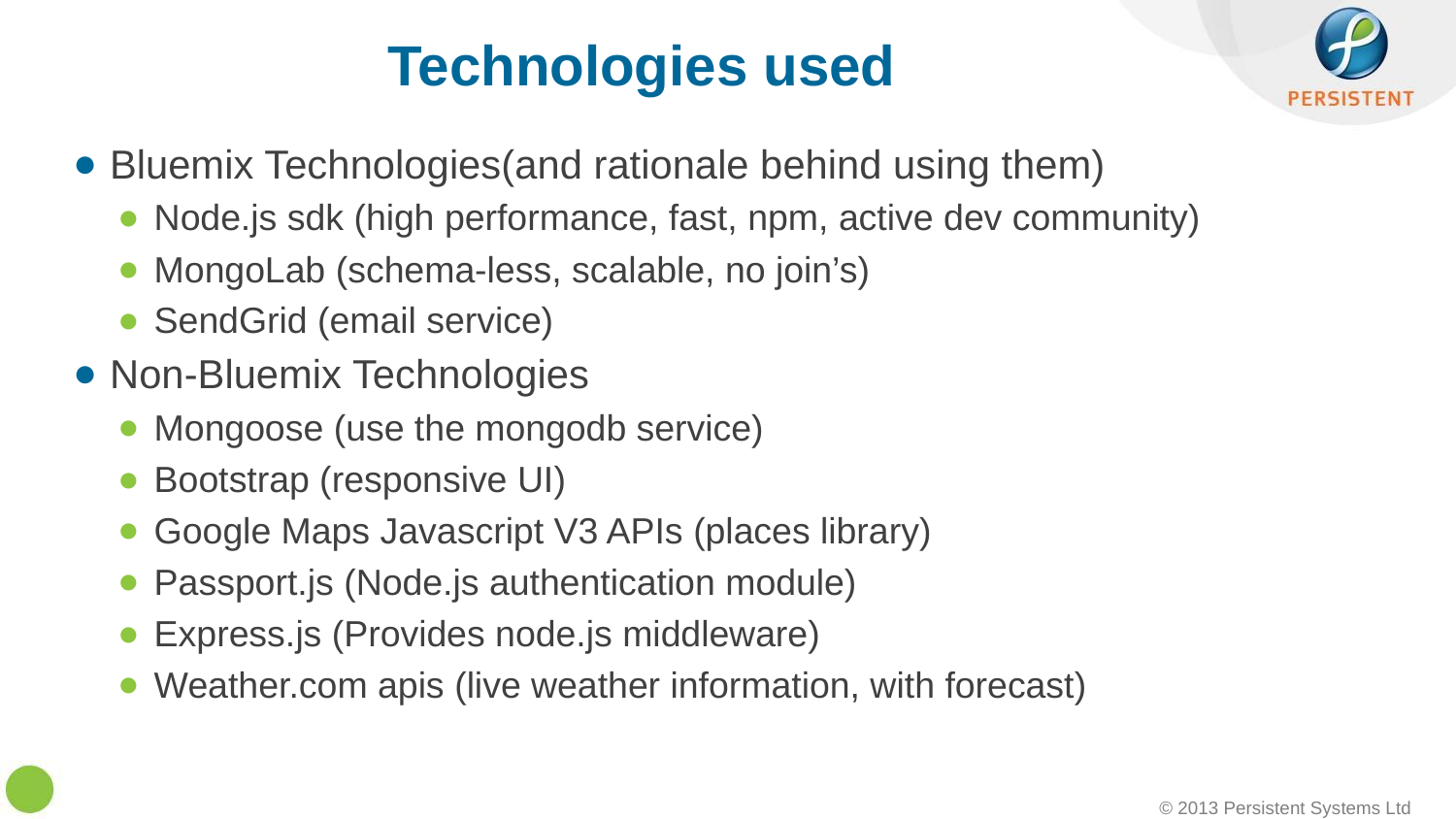

# Technologies used
Bluemix Technologies(and rationale behind using them)
Node.js sdk (high performance, fast, npm, active dev community)
MongoLab (schema-less, scalable, no join’s)
SendGrid (email service)
Non-Bluemix Technologies
Mongoose (use the mongodb service)
Bootstrap (responsive UI)
Google Maps Javascript V3 APIs (places library)
Passport.js (Node.js authentication module)
Express.js (Provides node.js middleware)
Weather.com apis (live weather information, with forecast)